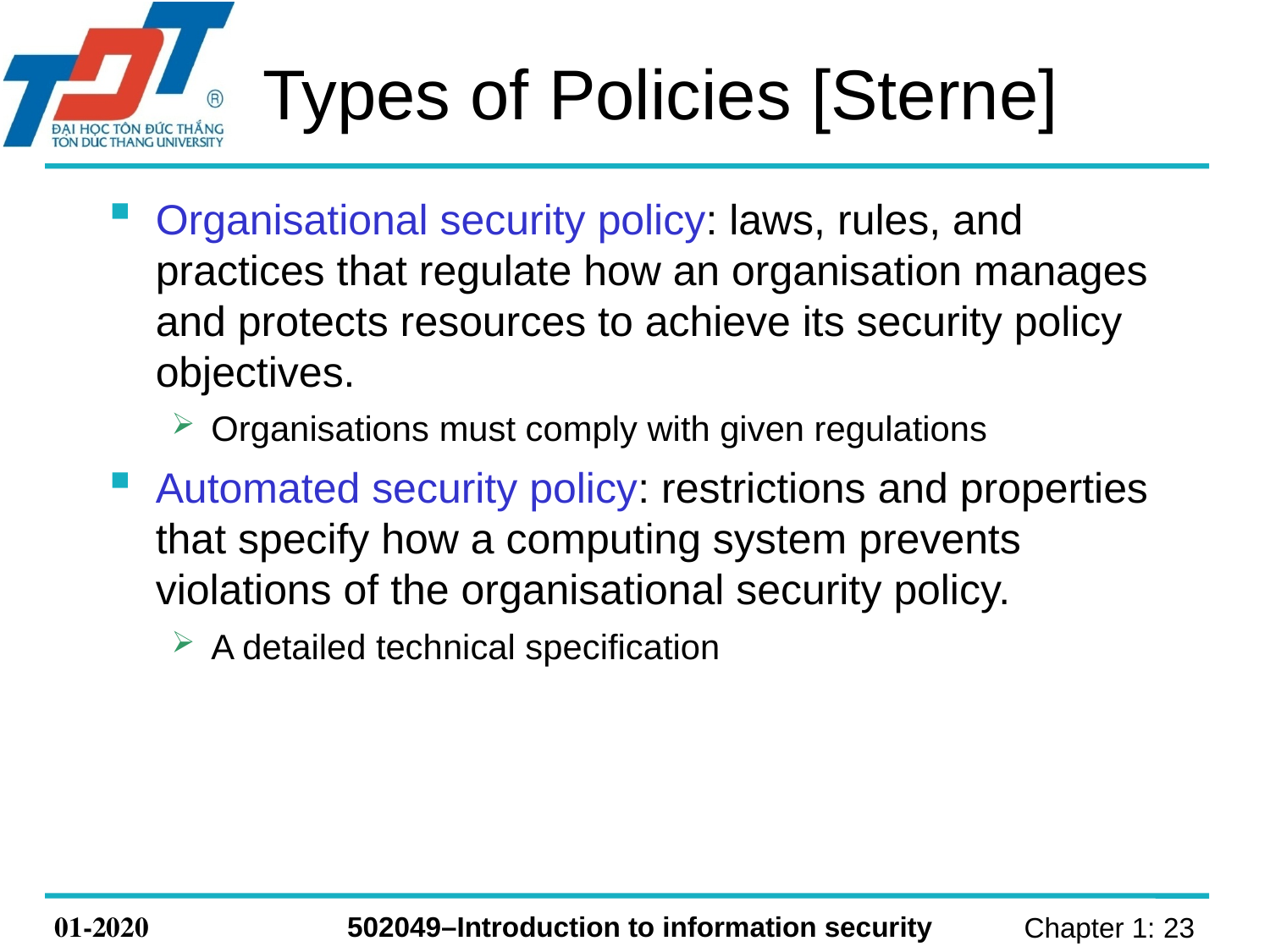

# Types of Policies [Sterne]
Organisational security policy: laws, rules, and practices that regulate how an organisation manages and protects resources to achieve its security policy objectives.
Organisations must comply with given regulations
Automated security policy: restrictions and properties that specify how a computing system prevents violations of the organisational security policy.
A detailed technical specification